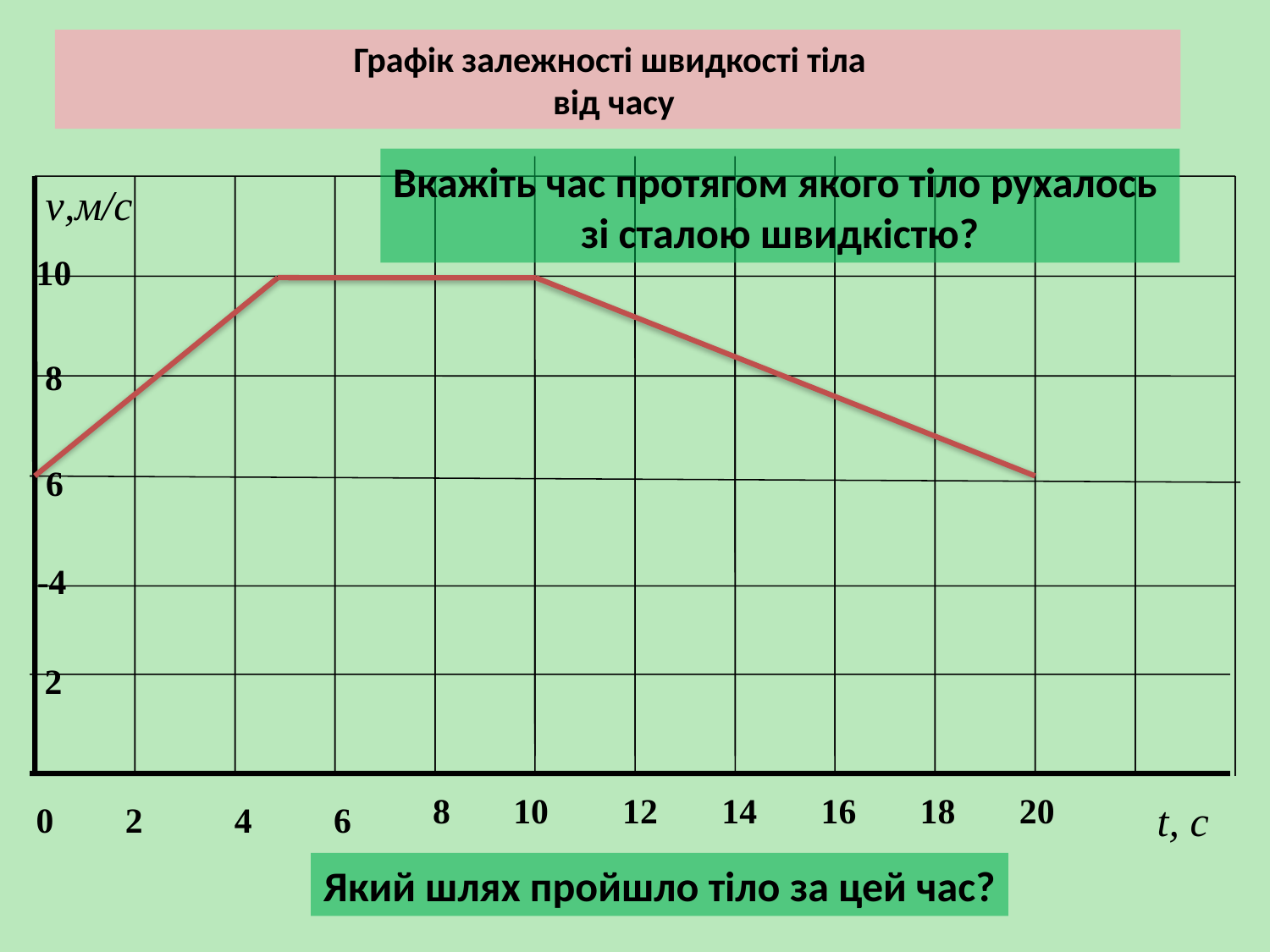

# Графік залежності швидкості тіла від часу
Вкажіть час протягом якого тіло рухалось
зі сталою швидкістю?

v,м/с

10

8

6

-4

2

8
10
12
14
16
18
20
0
2
4
6
t, с
Який шлях пройшло тіло за цей час?